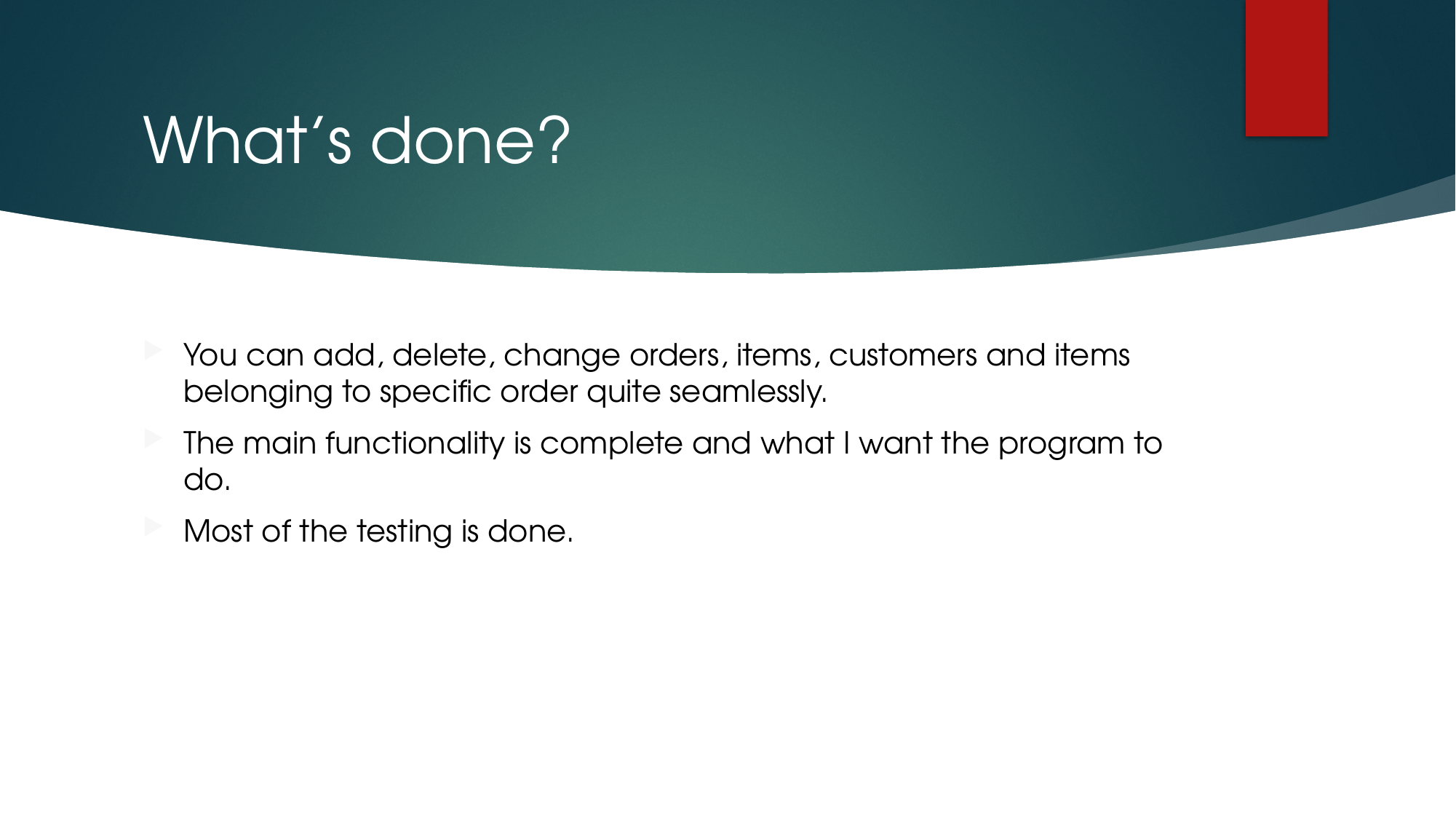

# What’s done?

You can add, delete, change orders, items, customers and items belonging to specific order quite seamlessly.
The main functionality is complete and what I want the program to do.
Most of the testing is done.